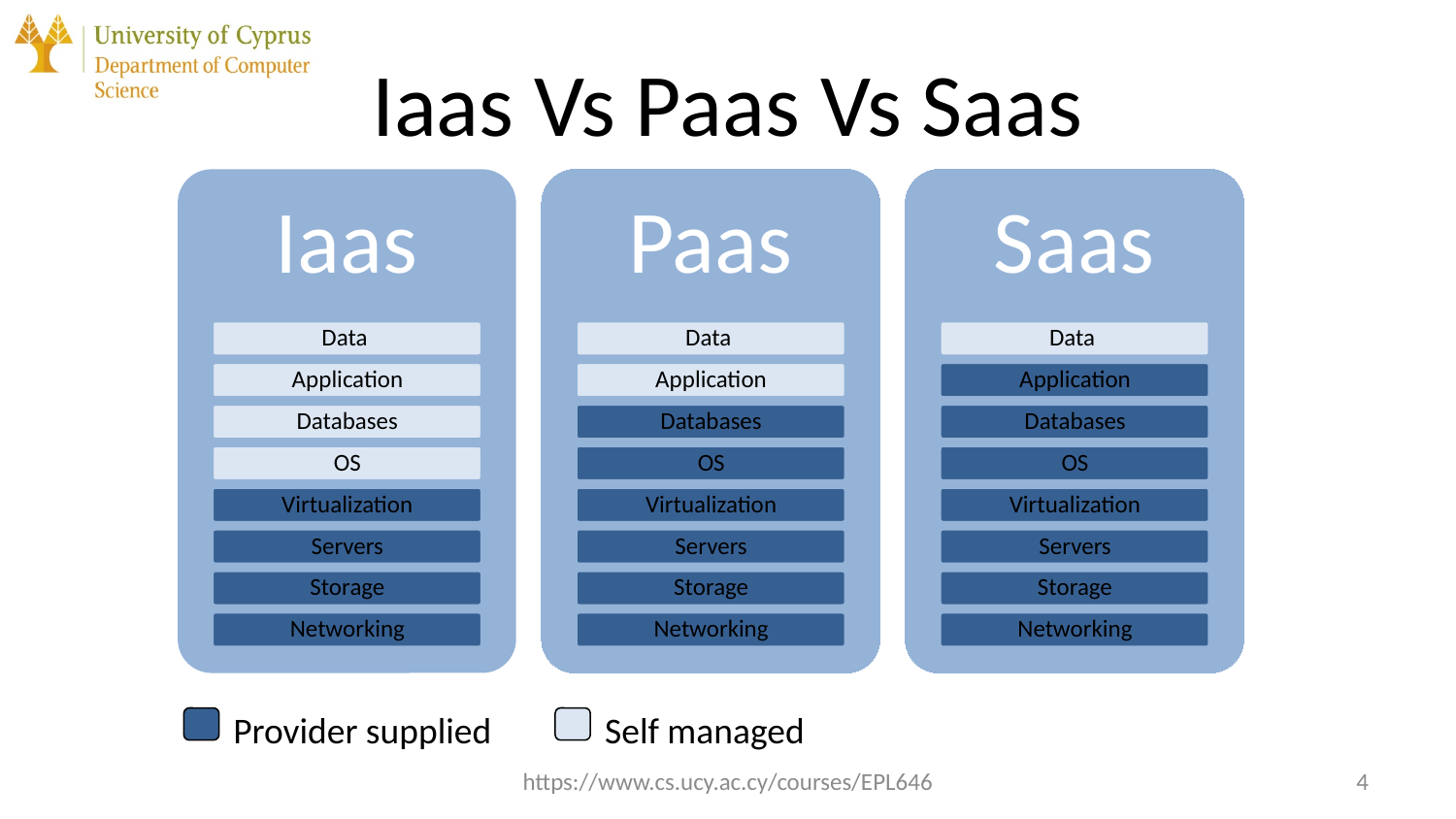

# Iaas Vs Paas Vs Saas
Iaas
Data
Application
Databases
OS
Virtualization
Servers
Storage
Networking
Paas
Data
Application
Databases
OS
Virtualization
Servers
Storage
Networking
Saas
Data
Application
Databases
OS
Virtualization
Servers
Storage
Networking
Provider supplied
Self managed

https://www.cs.ucy.ac.cy/courses/EPL646
4